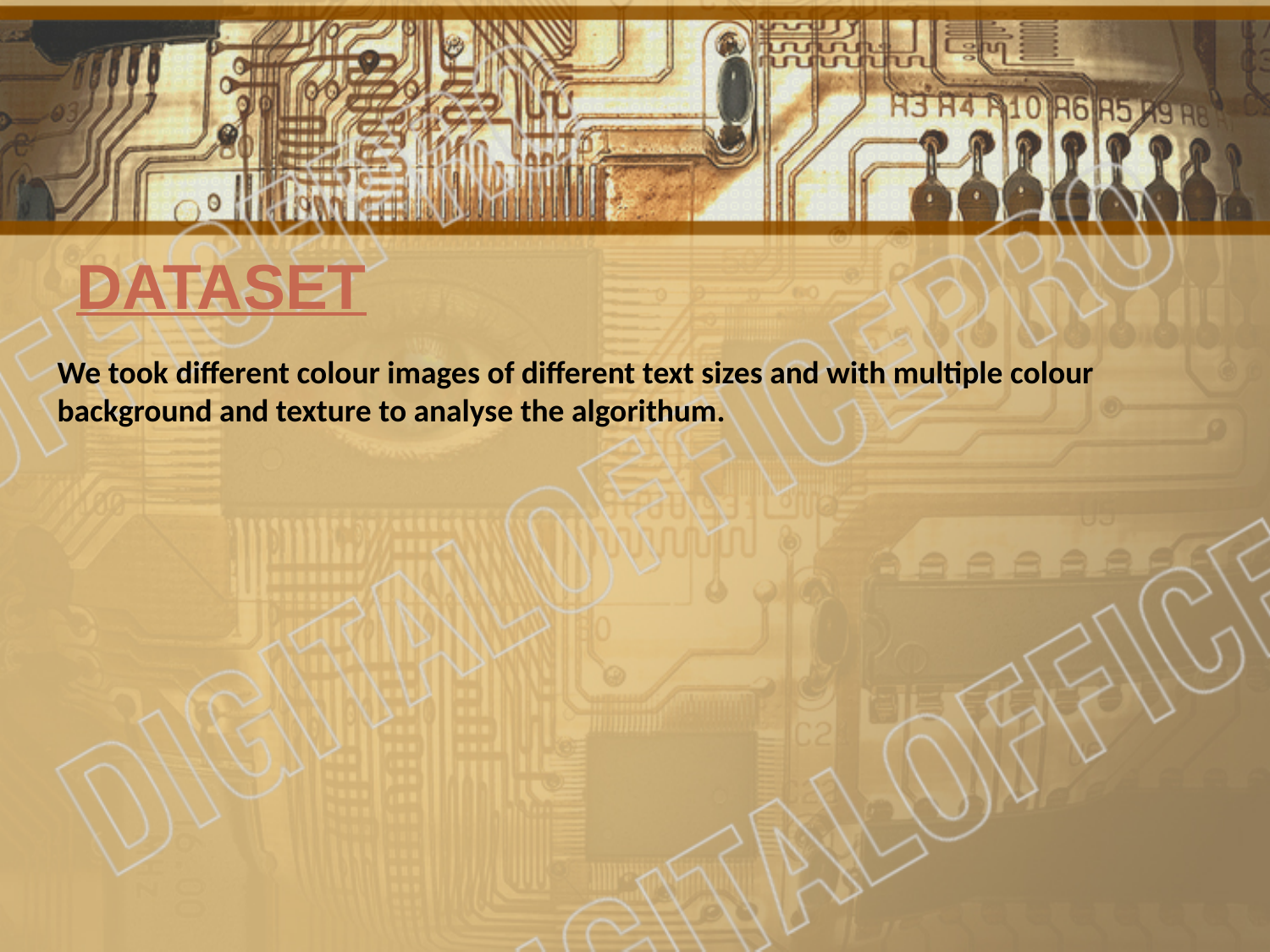

# DATASET
We took different colour images of different text sizes and with multiple colour background and texture to analyse the algorithum.